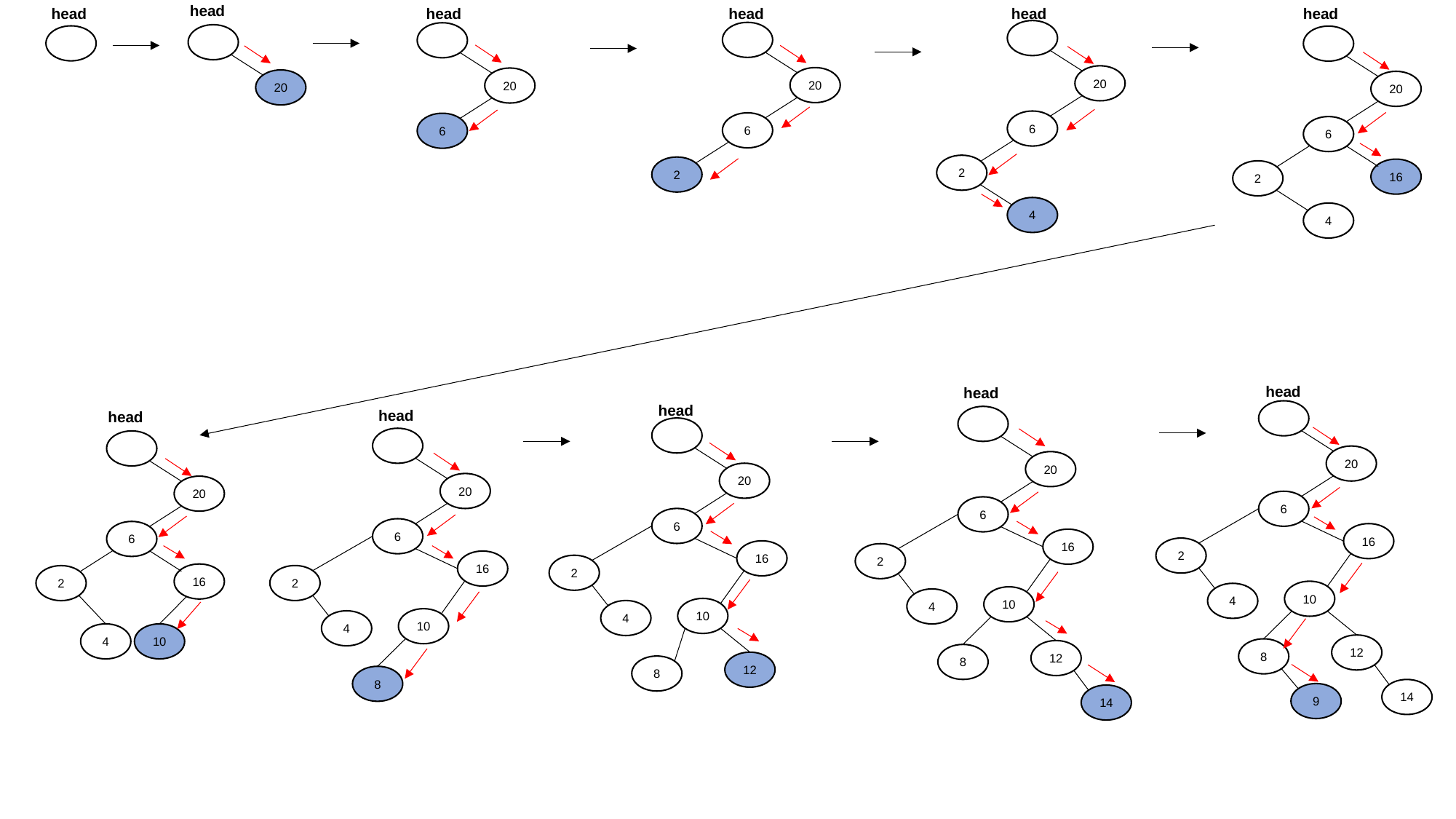

head
head
head
head
head
head

20
20
20
20
20
6
6
6
6
2
2
16
2
4
4
head
head
head

head
head

20
20
20
20
20
6
6
6
6
6
16
16
2
16
2
16
2
16
2
2
10
4
10
4
10
4
10
4
10
4
12
8
12
8
12
8
8
14
9
14